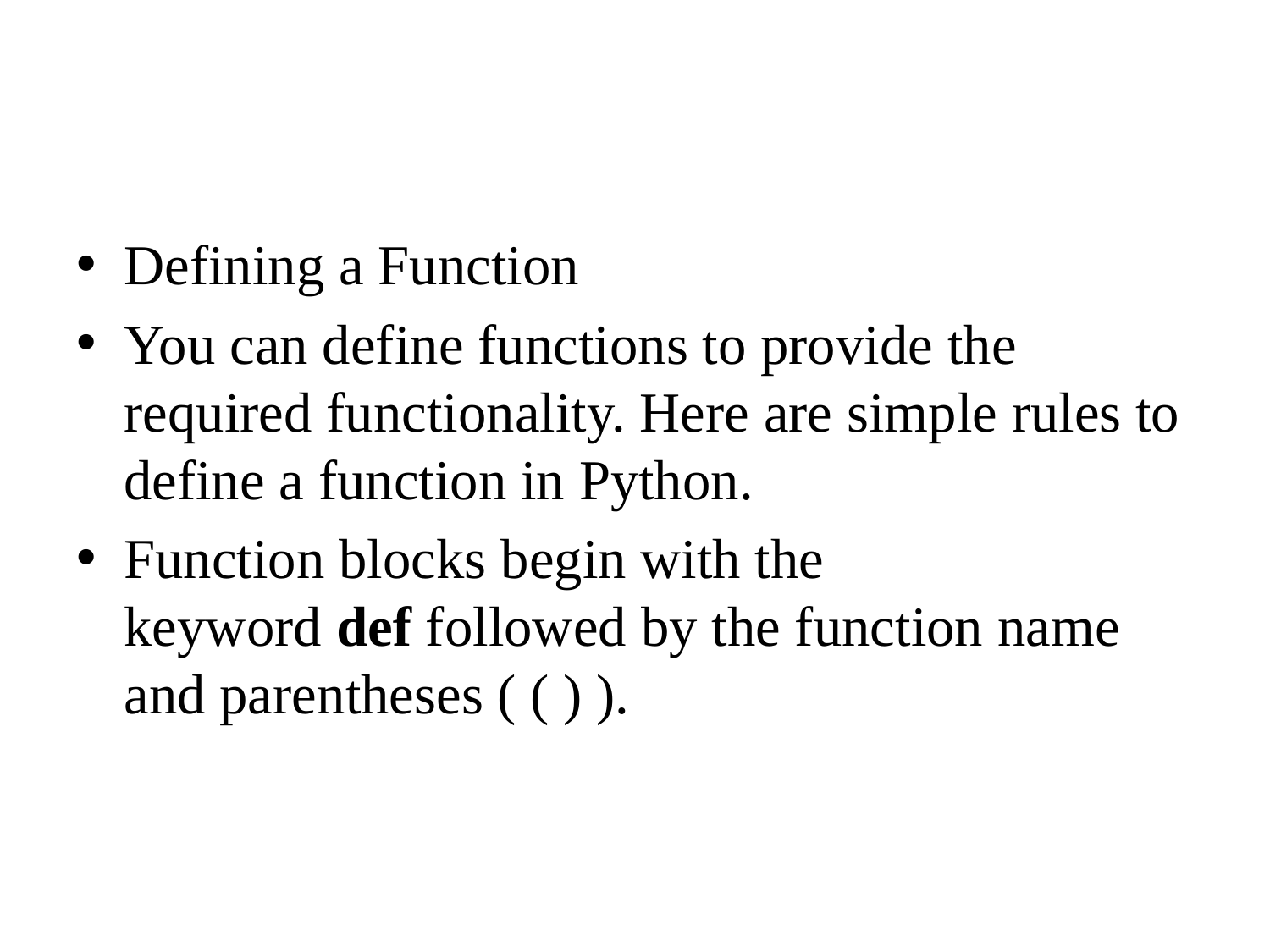

Defining a Function
You can define functions to provide the required functionality. Here are simple rules to define a function in Python.
Function blocks begin with the keyword def followed by the function name and parentheses ( ( ) ).